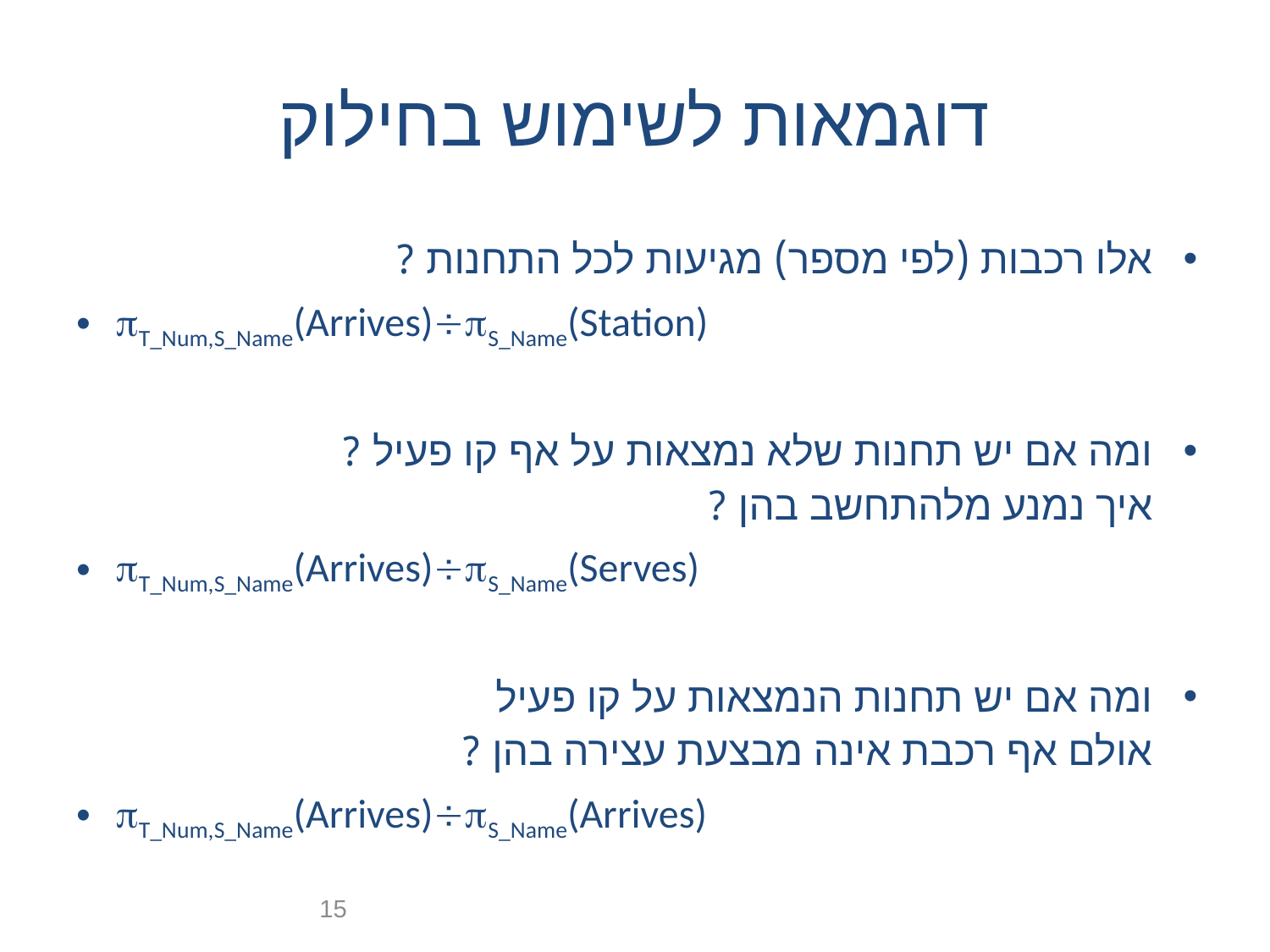

# דוגמאות לשימוש בחילוק
אלו רכבות (לפי מספר) מגיעות לכל התחנות ?
πT_Num,S_Name(Arrives)÷πS_Name(Station)

ומה אם יש תחנות שלא נמצאות על אף קו פעיל ?
איך נמנע מלהתחשב בהן ?
πT_Num,S_Name(Arrives)÷πS_Name(Serves)

ומה אם יש תחנות הנמצאות על קו פעיל
אולם אף רכבת אינה מבצעת עצירה בהן ?
πT_Num,S_Name(Arrives)÷πS_Name(Arrives)
15